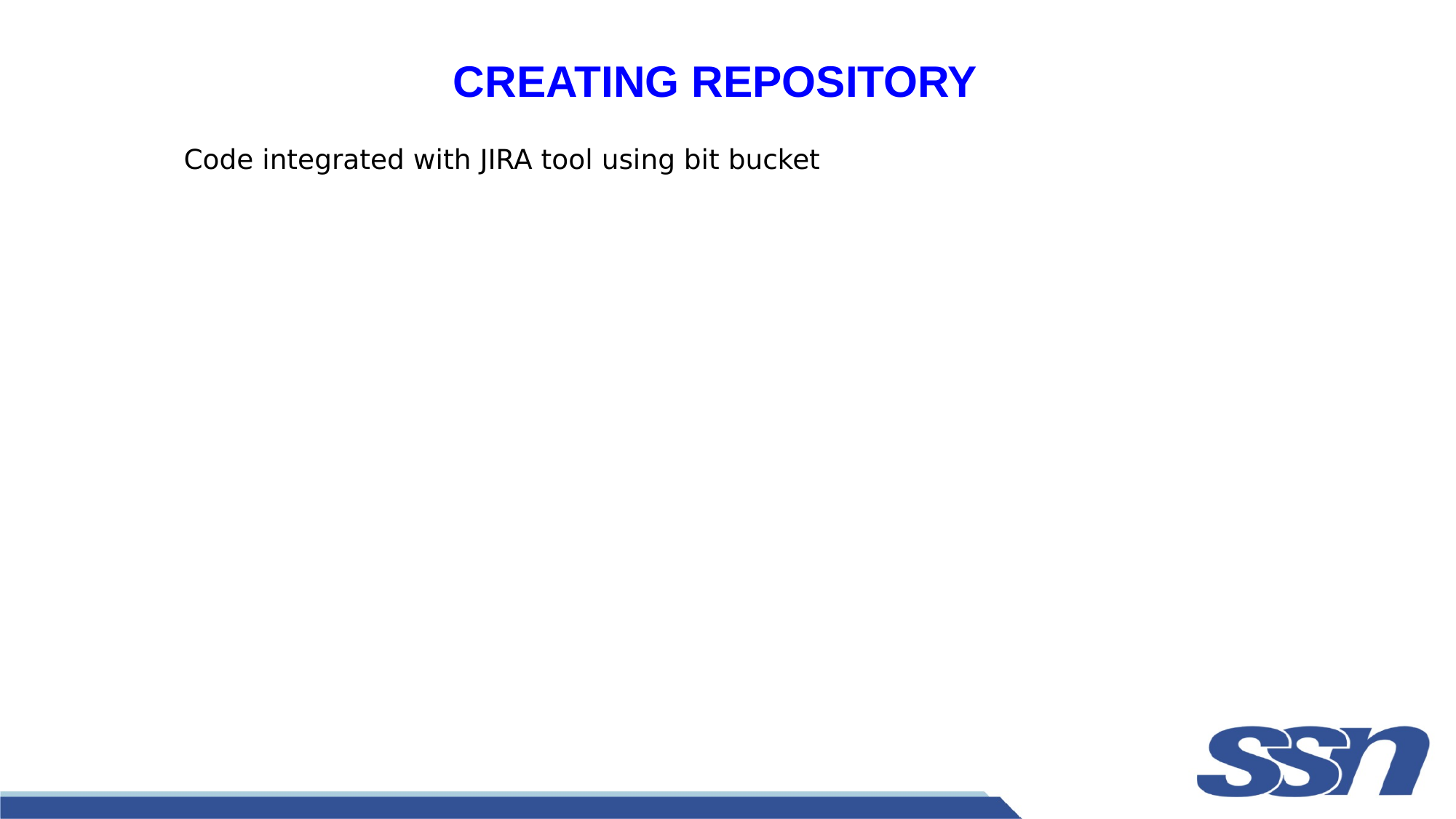

# CREATING REPOSITORY
Code integrated with JIRA tool using bit bucket